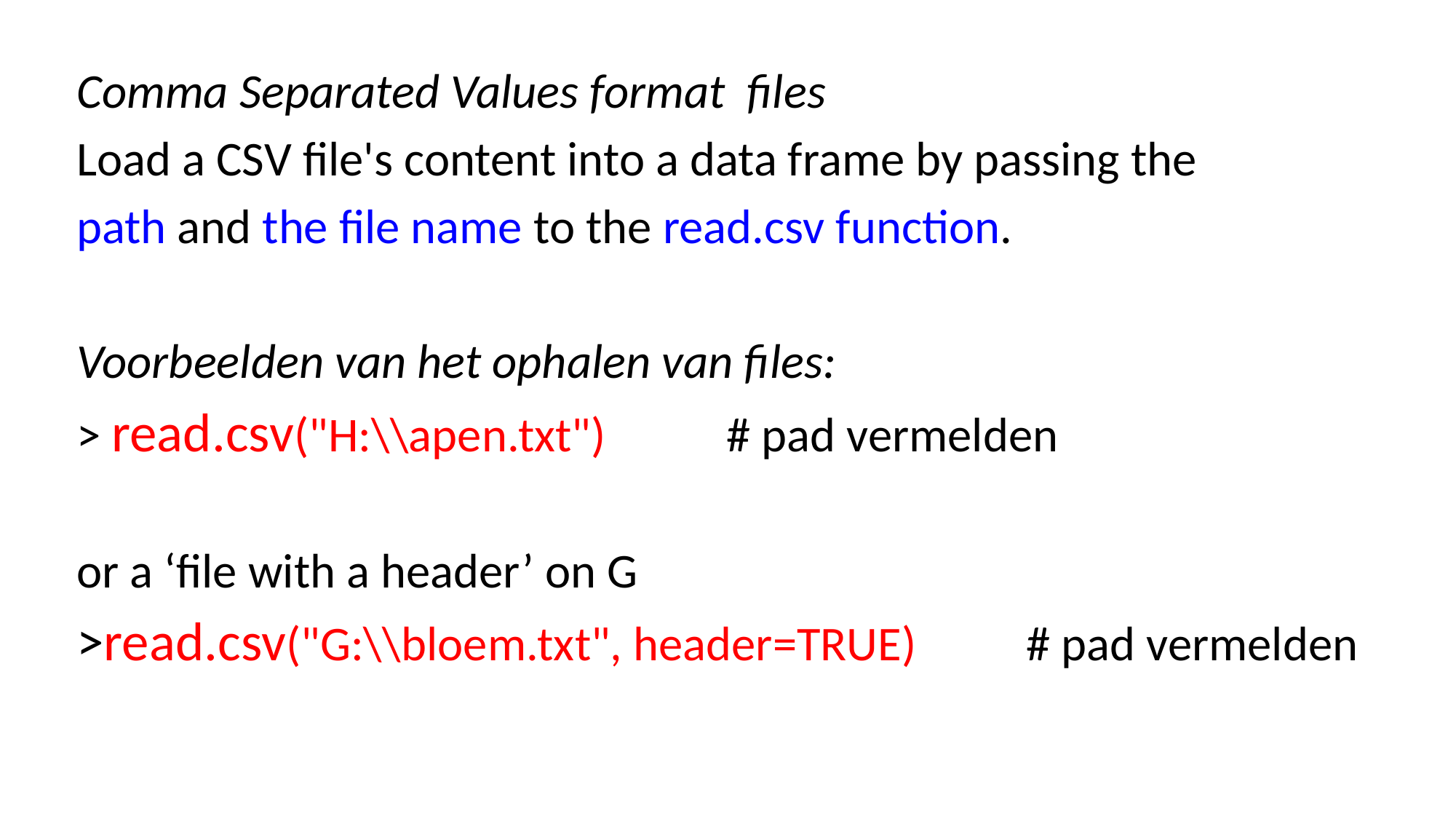

Comma Separated Values format  files
Load a CSV file's content into a data frame by passing the
path and the file name to the read.csv function.

Voorbeelden van het ophalen van files:
> read.csv("H:\\apen.txt")           # pad vermelden

or a ‘file with a header’ on G
>read.csv("G:\\bloem.txt", header=TRUE)          # pad vermelden